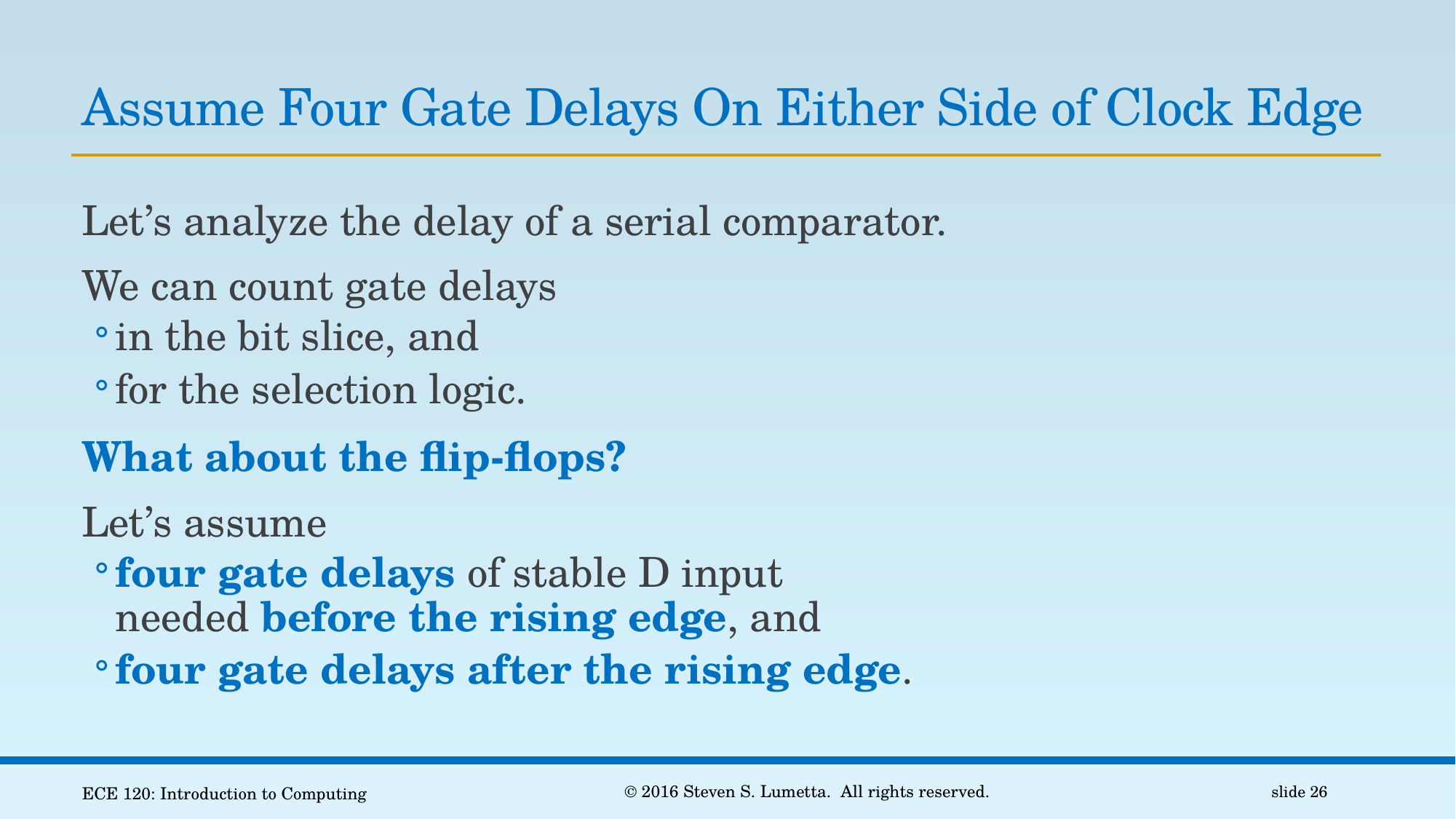

# Assume Four Gate Delays On Either Side of Clock Edge
Let’s analyze the delay of a serial comparator.
We can count gate delays
in the bit slice, and
for the selection logic.
What about the flip-flops?
Let’s assume
four gate delays of stable D input
needed before the rising edge, and
four gate delays after the rising edge.

ECE 120: Introduction to Computing
© 2016 Steven S. Lumetta.  All rights reserved.
slide 26